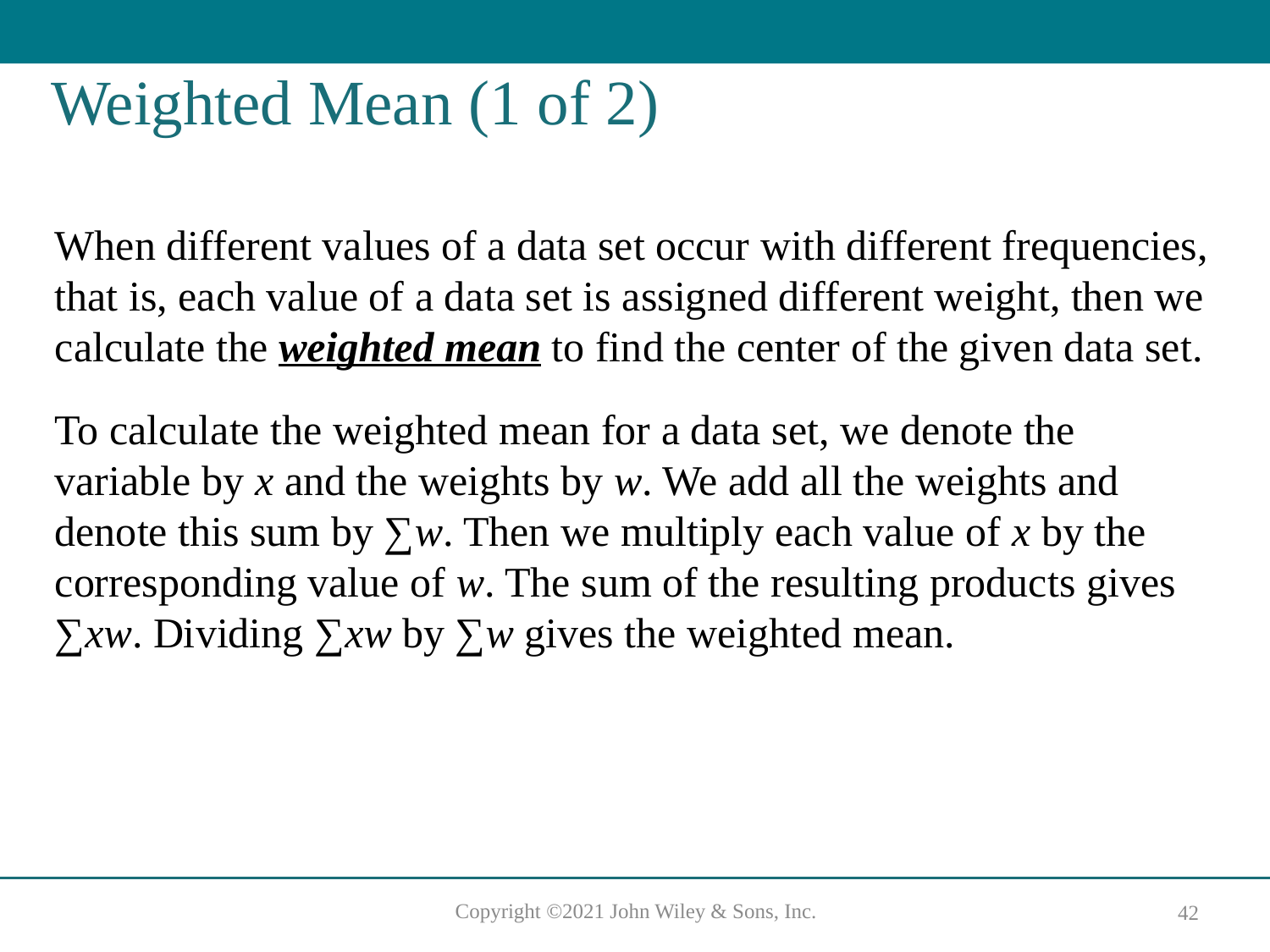

# Weighted Mean (1 of 2)
When different values of a data set occur with different frequencies, that is, each value of a data set is assigned different weight, then we calculate the weighted mean to find the center of the given data set.
To calculate the weighted mean for a data set, we denote the variable by x and the weights by w. We add all the weights and denote this sum by ∑w. Then we multiply each value of x by the corresponding value of w. The sum of the resulting products gives ∑xw. Dividing ∑xw by ∑w gives the weighted mean.